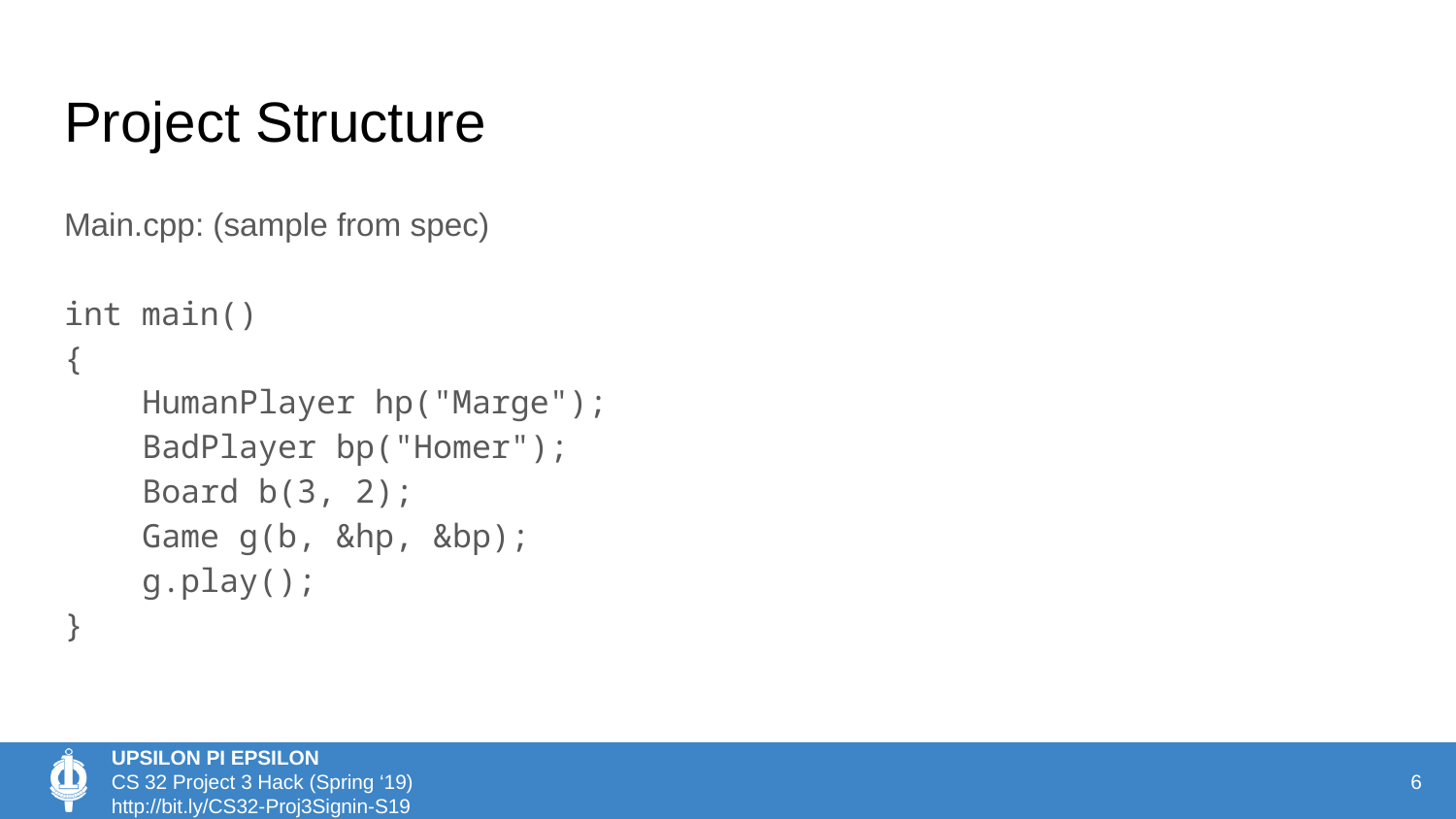

# Project Structure
Main.cpp: (sample from spec)

int main()
{
    HumanPlayer hp("Marge");
    BadPlayer bp("Homer");
    Board b(3, 2);
    Game g(b, &hp, &bp);
    g.play();
}

6